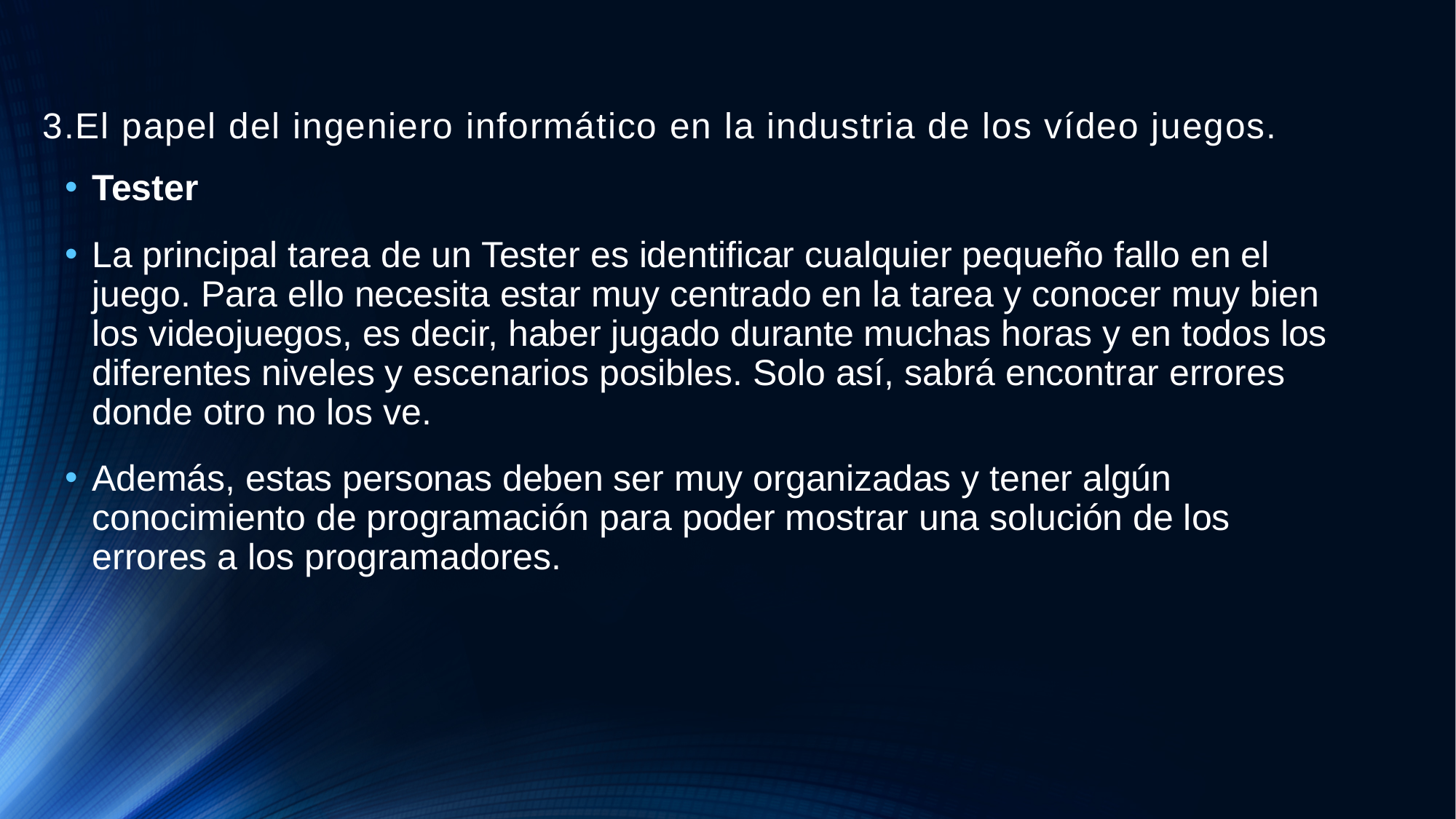

# 3.El papel del ingeniero informático en la industria de los vídeo juegos.
Tester
La principal tarea de un Tester es identificar cualquier pequeño fallo en el juego. Para ello necesita estar muy centrado en la tarea y conocer muy bien los videojuegos, es decir, haber jugado durante muchas horas y en todos los diferentes niveles y escenarios posibles. Solo así, sabrá encontrar errores donde otro no los ve.
Además, estas personas deben ser muy organizadas y tener algún conocimiento de programación para poder mostrar una solución de los errores a los programadores.